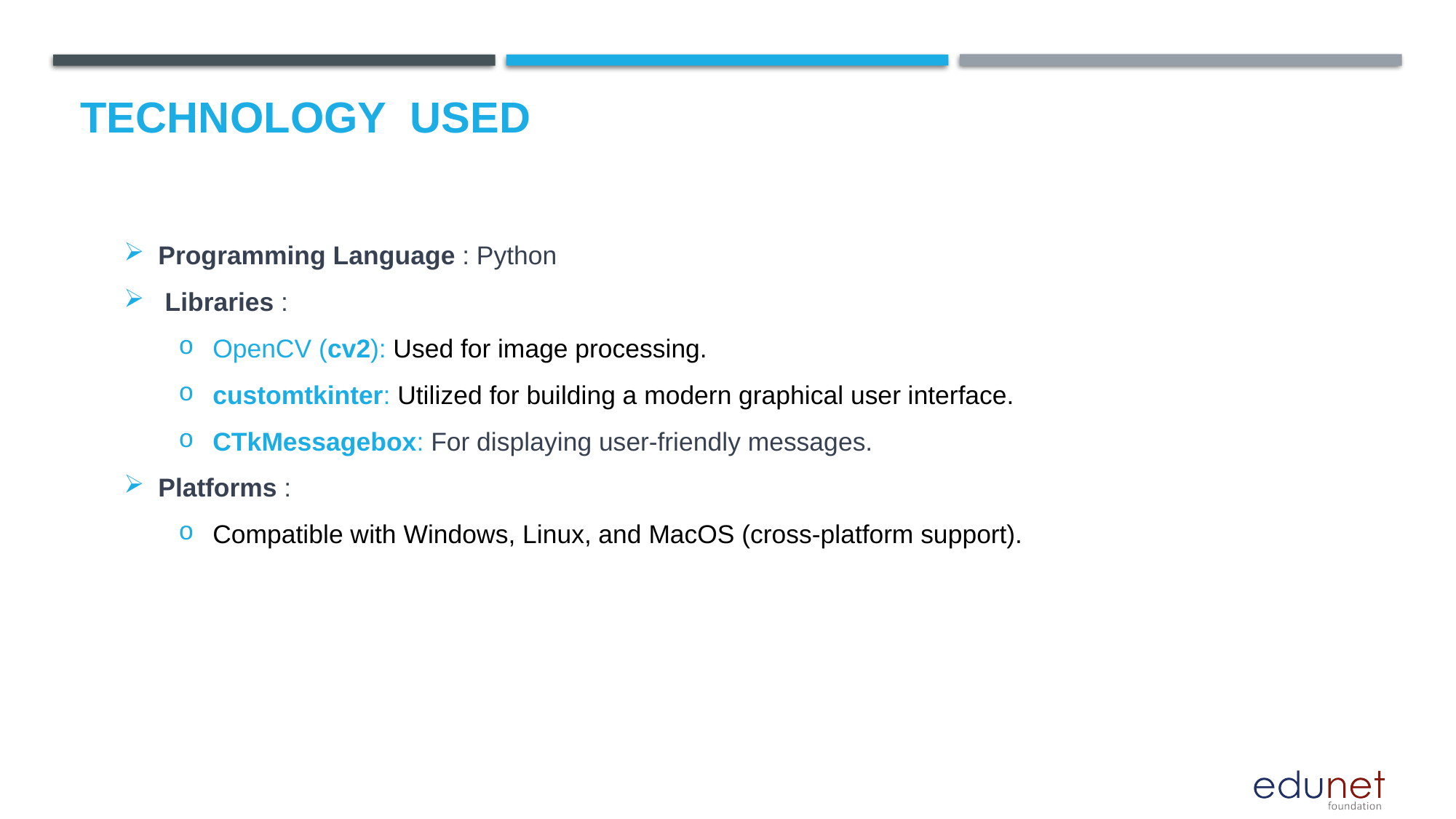

# Technology  used

Programming Language : Python
Libraries :
OpenCV (cv2): Used for image processing.
customtkinter: Utilized for building a modern graphical user interface.
CTkMessagebox: For displaying user-friendly messages.
Platforms :
Compatible with Windows, Linux, and MacOS (cross-platform support).